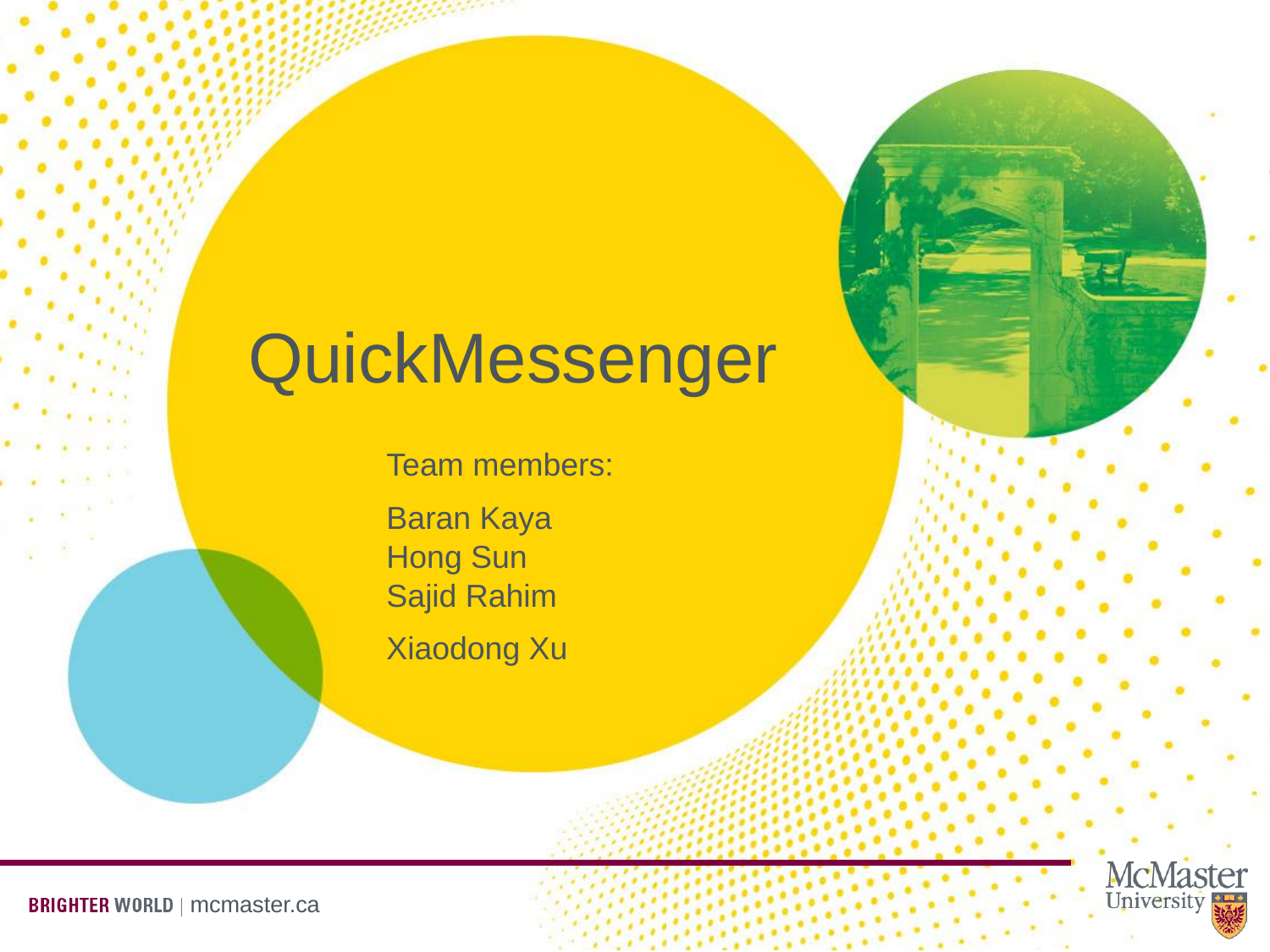

# QuickMessenger
Team members:
Baran Kaya
Hong Sun
Sajid Rahim
Xiaodong Xu